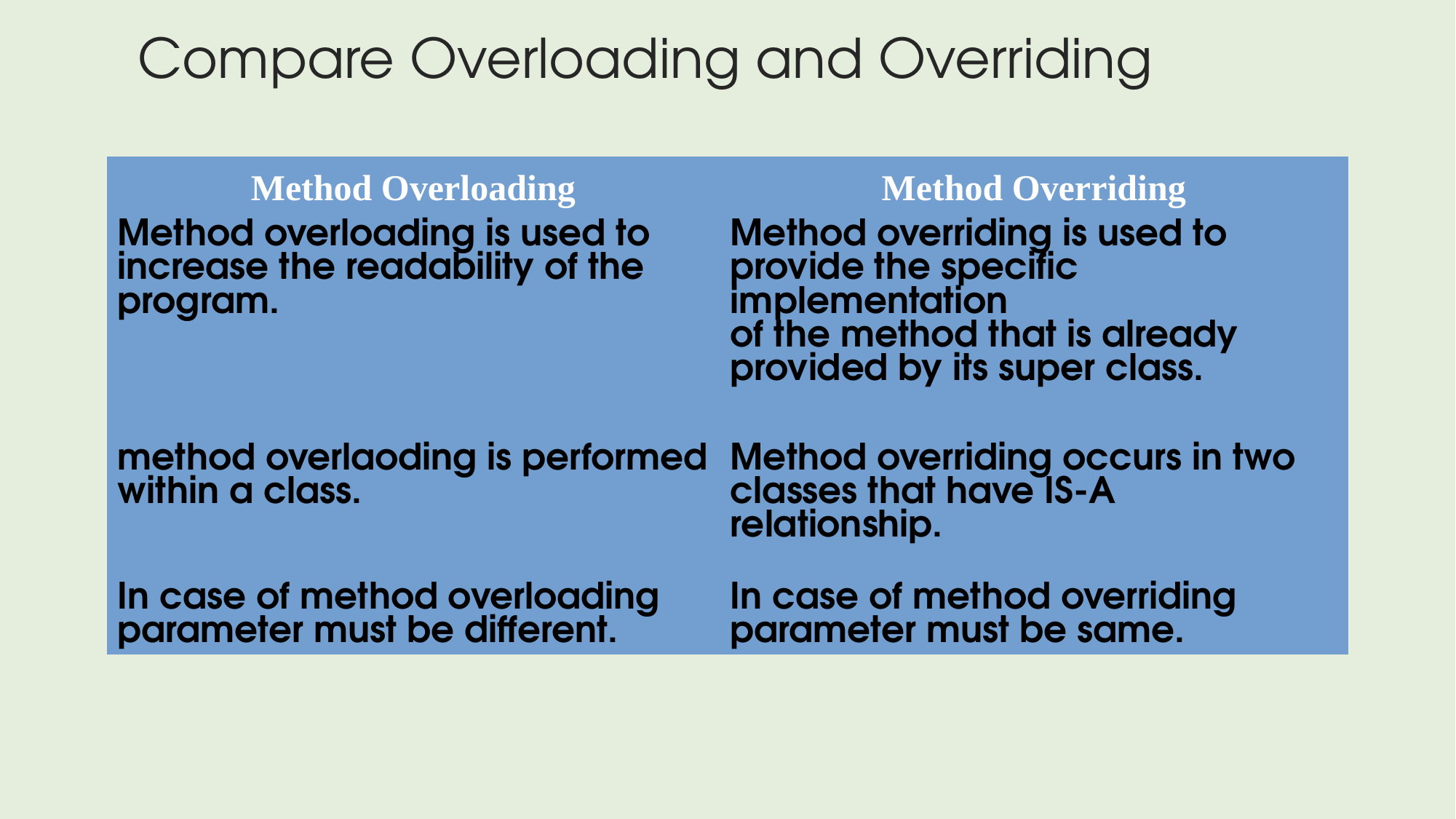

Compare Overloading and Overriding

| Method Overloading | Method Overriding |
| --- | --- |
| Method overloading is used to increase the readability of the program. | Method overriding is used to provide the specific implementation of the method that is already provided by its super class. |
| method overlaoding is performed within a class. | Method overriding occurs in two classes that have IS-A relationship. |
| In case of method overloading parameter must be different. | In case of method overriding parameter must be same. |
|  |  |
| --- | --- |
|  |  |
|  |  |
|  |  |